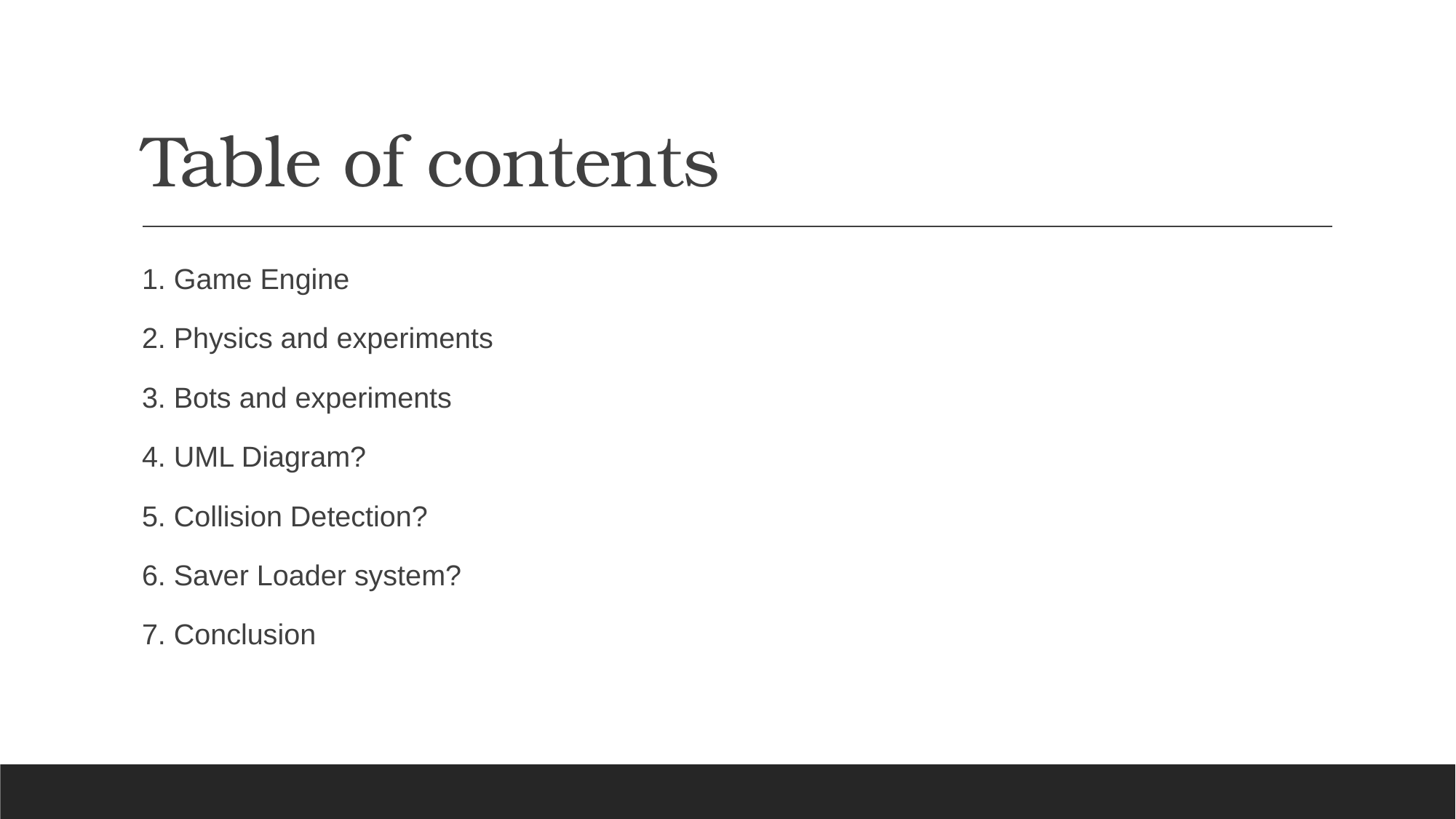

# Table of contents
1. Game Engine
2. Physics and experiments
3. Bots and experiments
4. UML Diagram?
5. Collision Detection?
6. Saver Loader system?
7. Conclusion